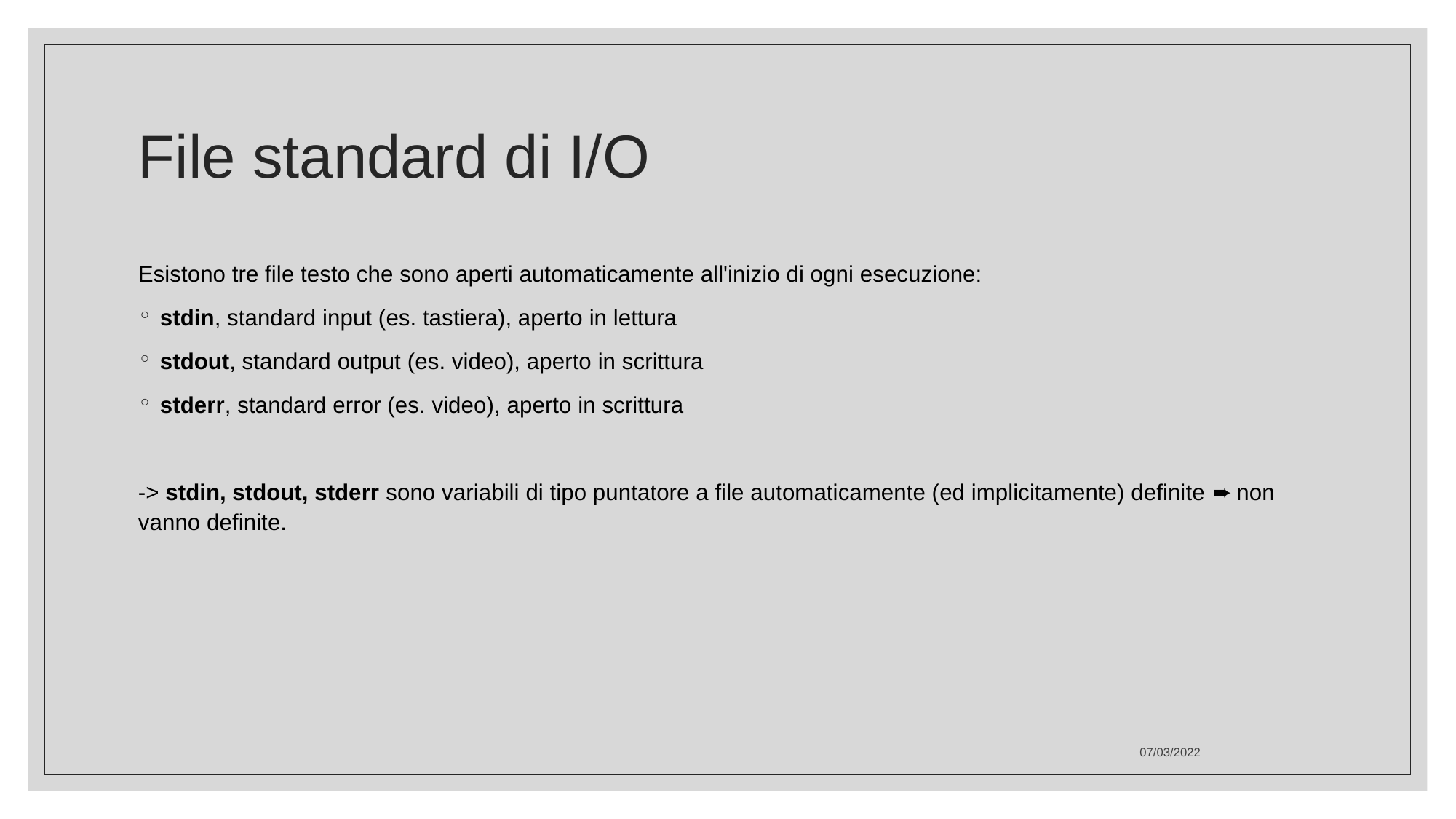

# File standard di I/O
Esistono tre file testo che sono aperti automaticamente all'inizio di ogni esecuzione:
stdin, standard input (es. tastiera), aperto in lettura
stdout, standard output (es. video), aperto in scrittura
stderr, standard error (es. video), aperto in scrittura

-> stdin, stdout, stderr sono variabili di tipo puntatore a file automaticamente (ed implicitamente) definite ➨ non vanno definite.
07/03/2022